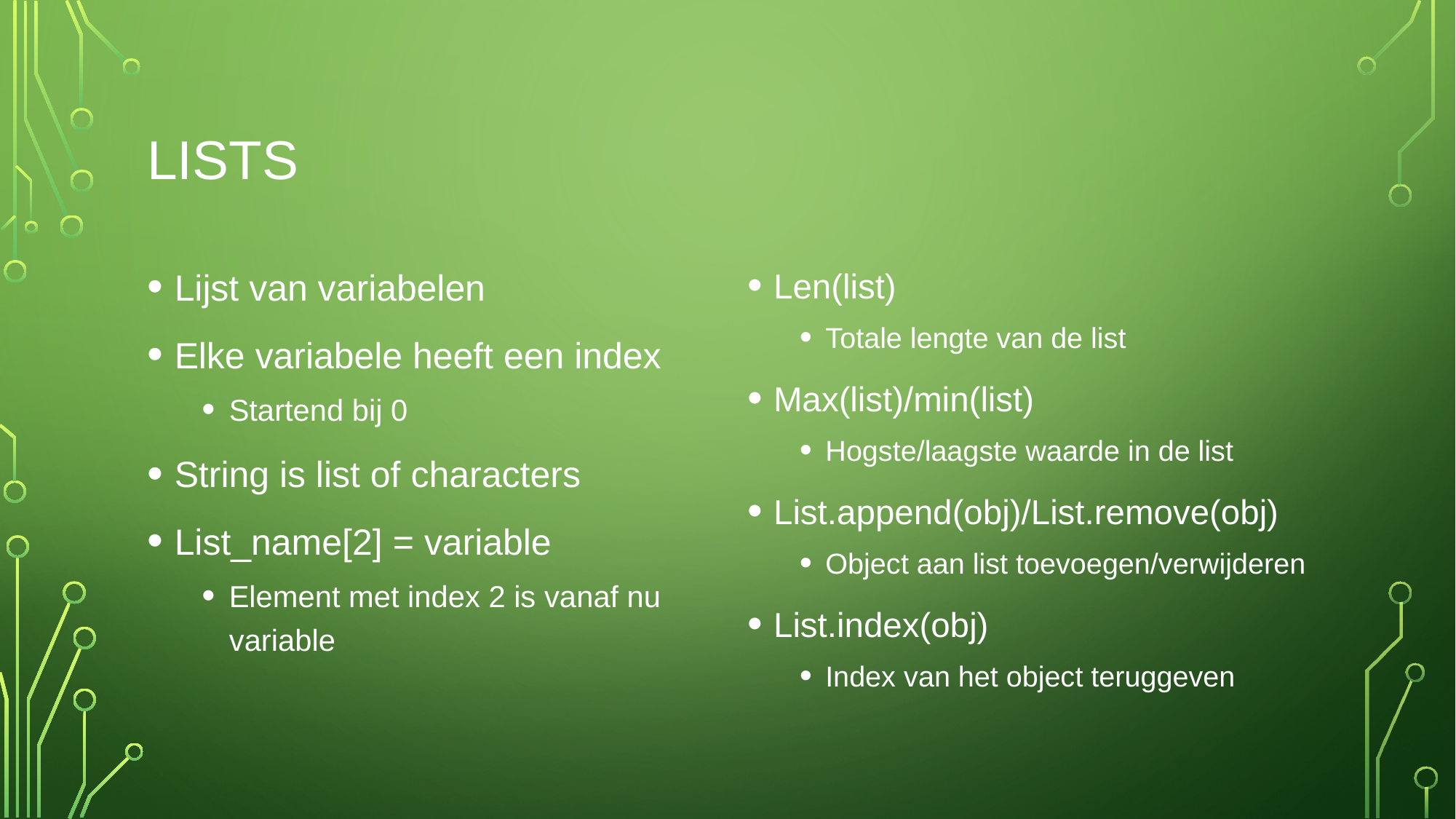

# lists
Lijst van variabelen
Elke variabele heeft een index
Startend bij 0
String is list of characters
List_name[2] = variable
Element met index 2 is vanaf nu variable

Len(list)
Totale lengte van de list
Max(list)/min(list)
Hogste/laagste waarde in de list
List.append(obj)/List.remove(obj)
Object aan list toevoegen/verwijderen
List.index(obj)
Index van het object teruggeven